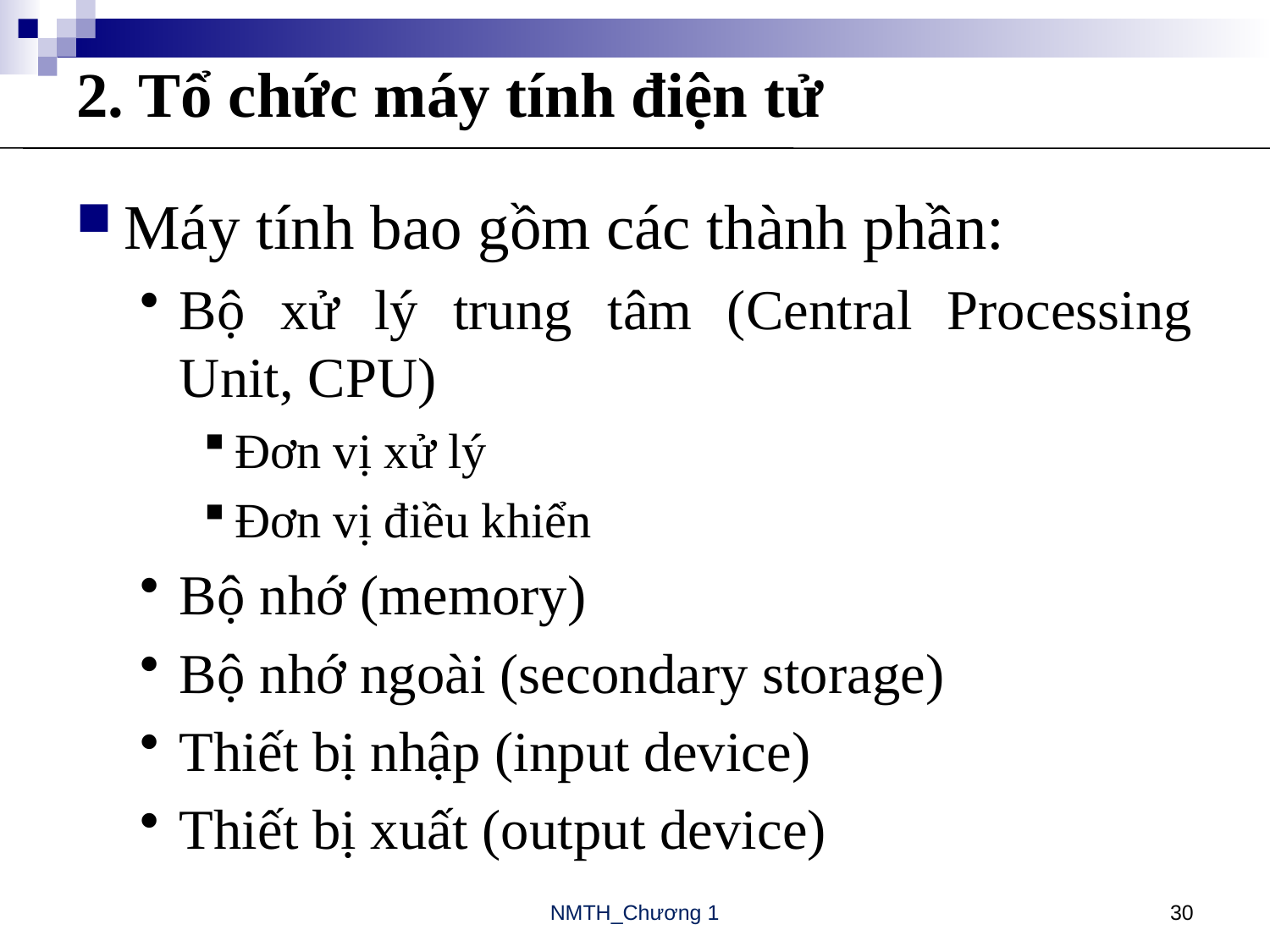

# 2. Tổ chức máy tính điện tử

Máy tính bao gồm các thành phần:
Bộ xử lý trung tâm (Central Processing Unit, CPU)
Đơn vị xử lý
Đơn vị điều khiển
Bộ nhớ (memory)
Bộ nhớ ngoài (secondary storage)
Thiết bị nhập (input device)
Thiết bị xuất (output device)
NMTH_Chương 1
30